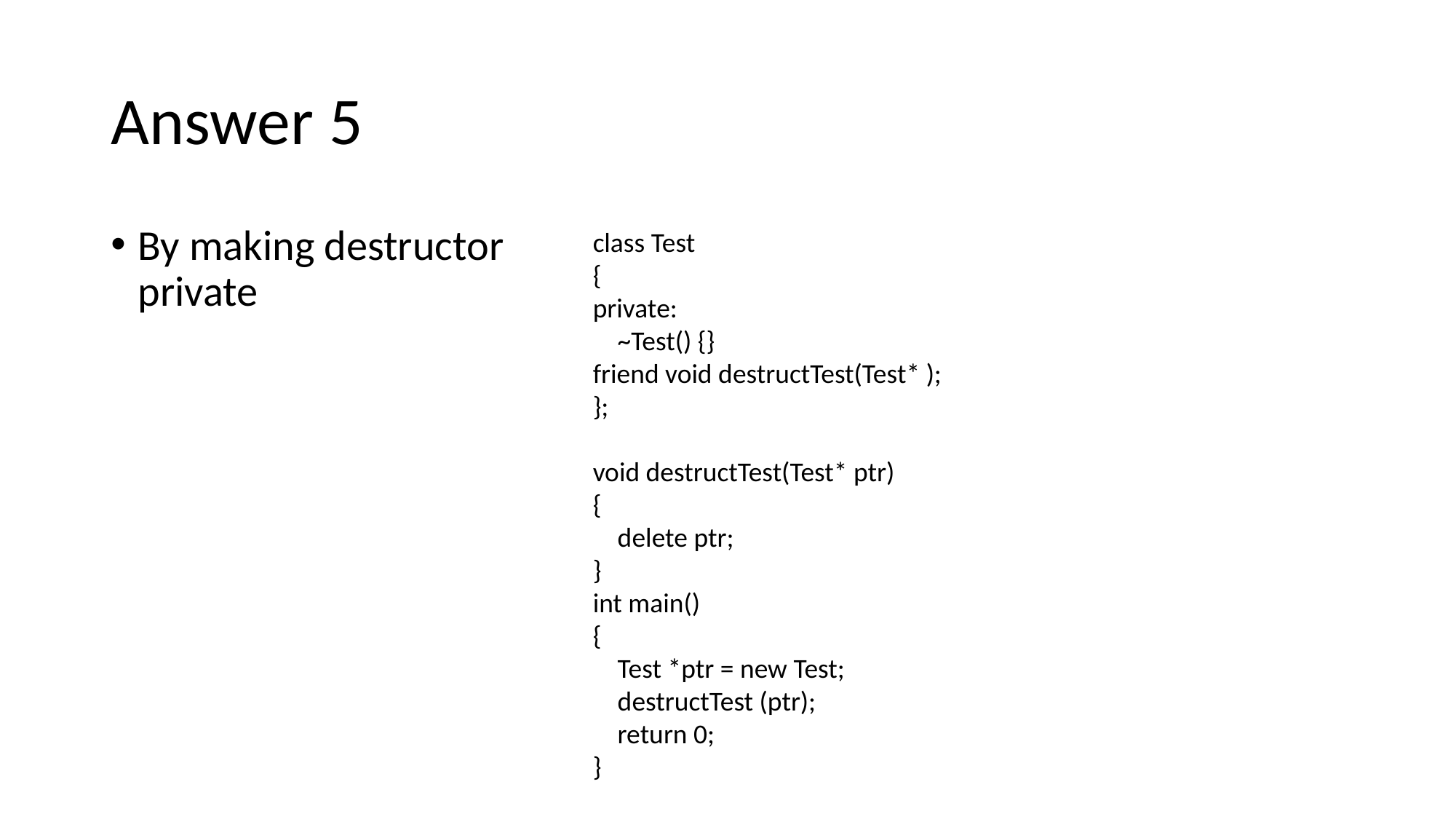

# Answer 5
By making destructor private
class Test
{
private:
    ~Test() {}
friend void destructTest(Test* );
};

void destructTest(Test* ptr)
{
    delete ptr;
}
int main()
{
    Test *ptr = new Test;
    destructTest (ptr);
    return 0;
}